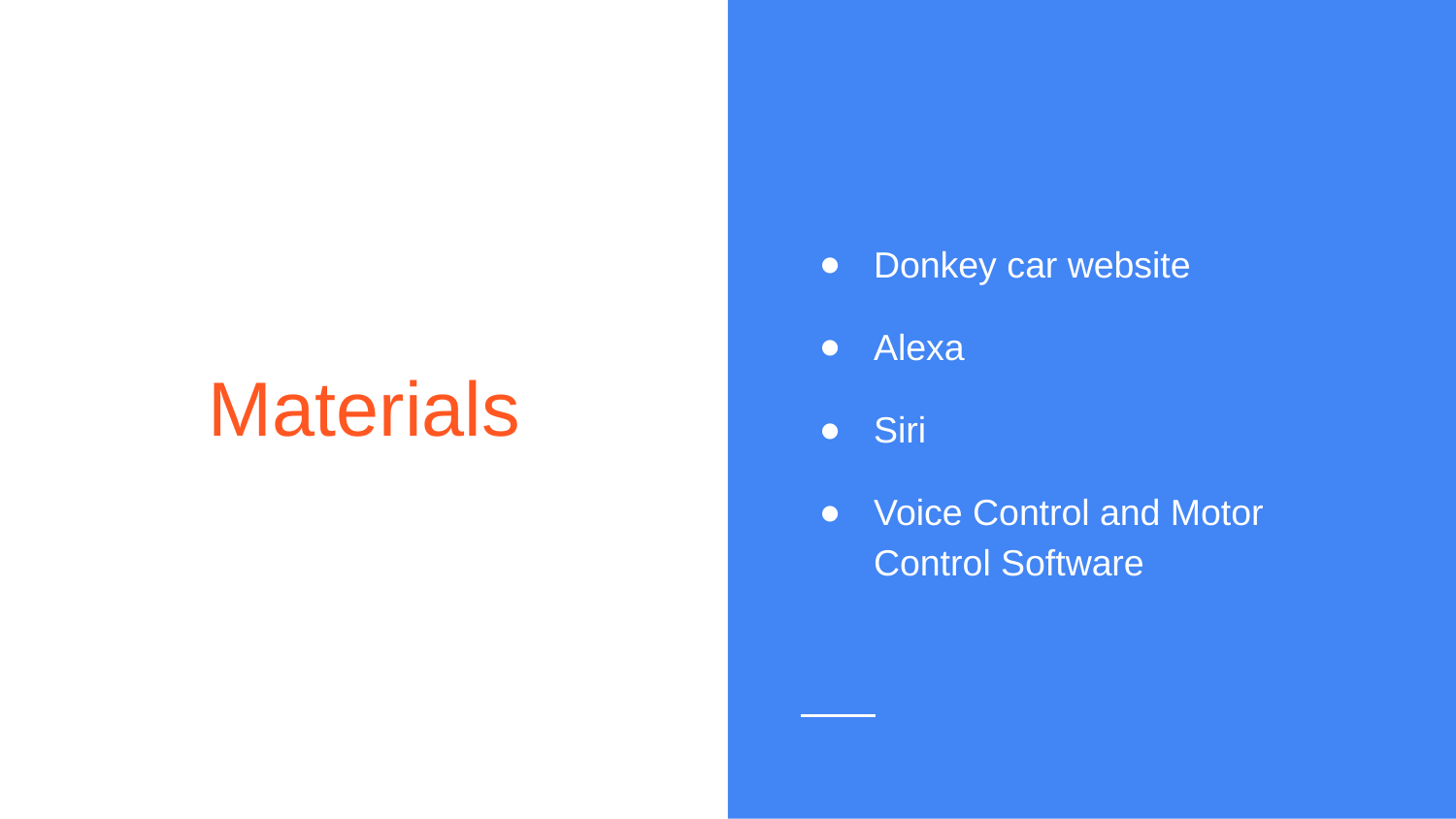

Donkey car website
Alexa
Siri
Voice Control and Motor Control Software
# Materials